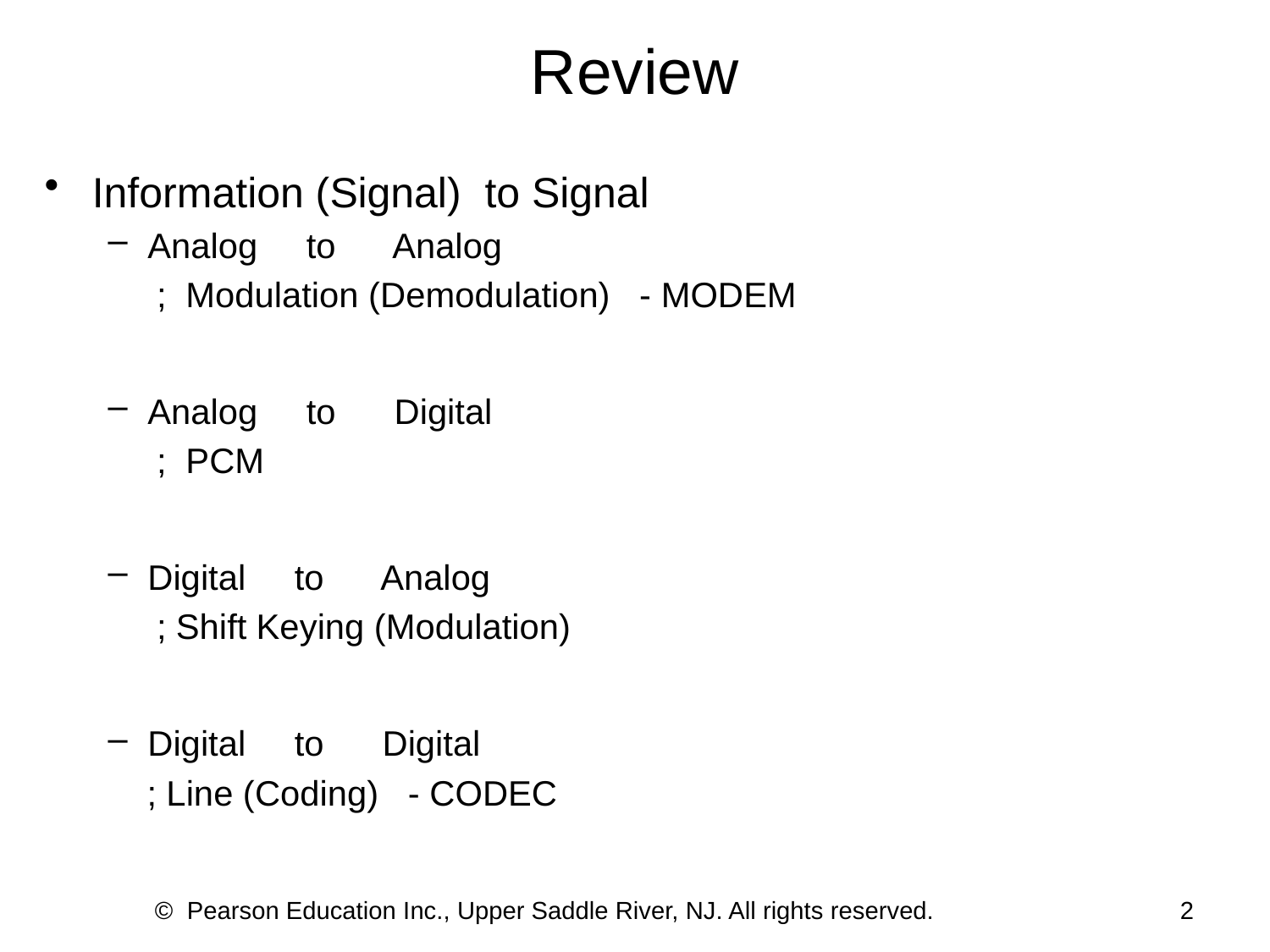

Review
Information (Signal)  to Signal
Analog     to      Analog
     ;  Modulation (Demodulation)   - MODEM

Analog     to      Digital
     ;  PCM

Digital     to      Analog
     ; Shift Keying (Modulation)

Digital     to      Digital
    ; Line (Coding)   - CODEC

©  Pearson Education Inc., Upper Saddle River, NJ. All rights reserved.
2